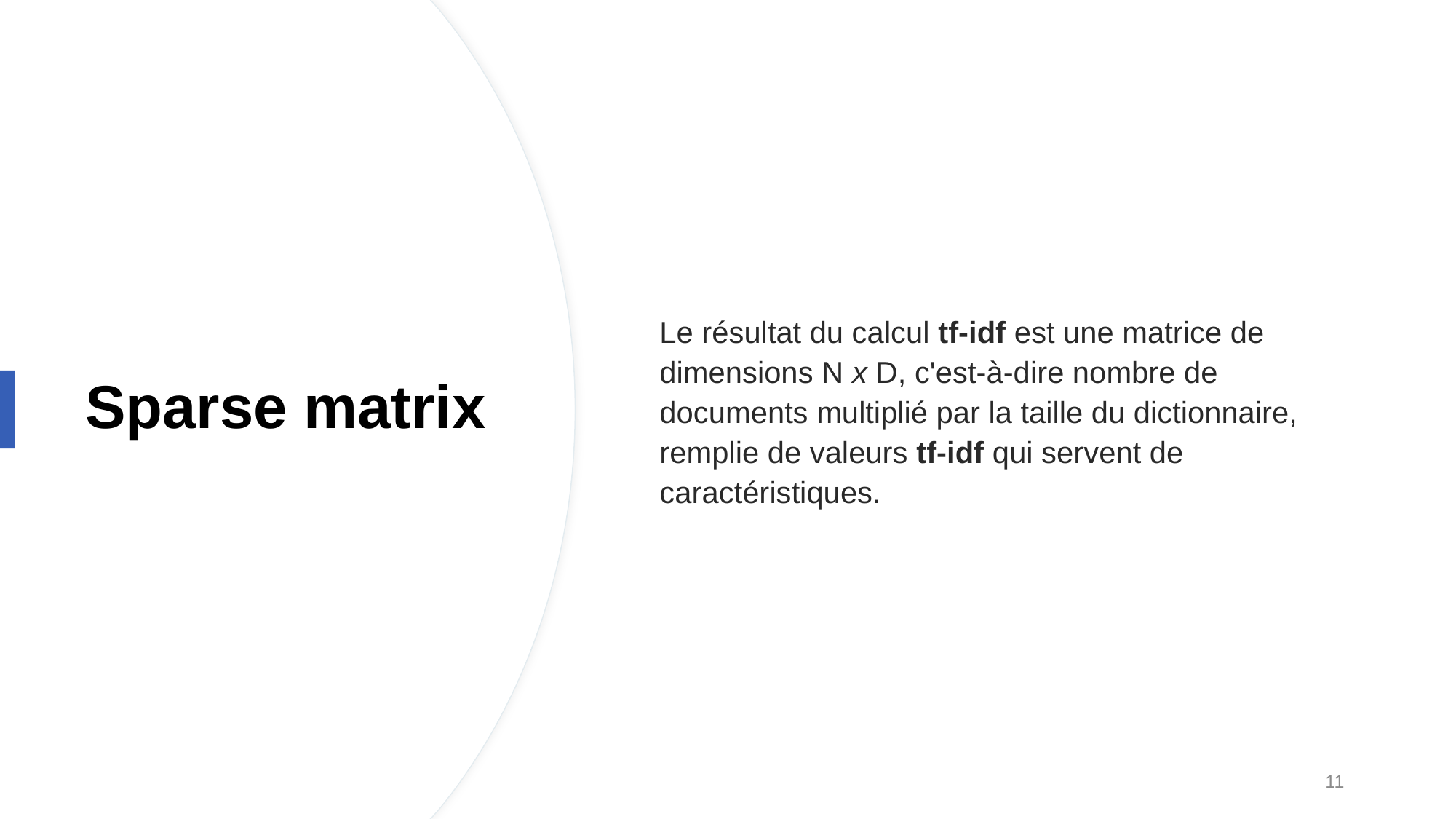

Le résultat du calcul tf-idf est une matrice de dimensions N x D, c'est-à-dire nombre de documents multiplié par la taille du dictionnaire, remplie de valeurs tf-idf qui servent de caractéristiques.
# Sparse matrix

11